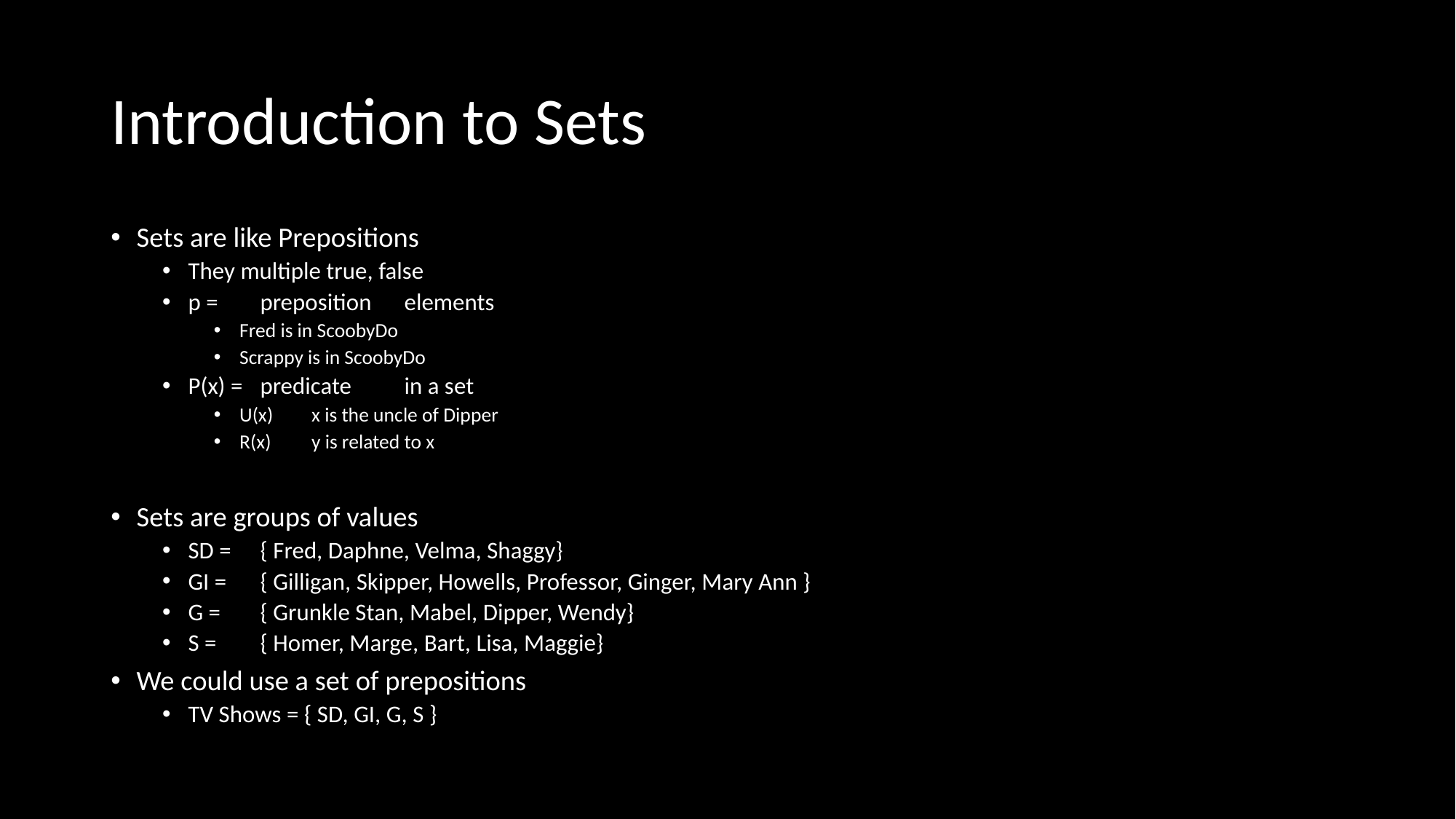

# Introduction to Sets
Sets are like Prepositions
They multiple true, false
p = 	preposition 	elements
Fred is in ScoobyDo
Scrappy is in ScoobyDo
P(x) = 	predicate	in a set
U(x)	x is the uncle of Dipper
R(x)	y is related to x

Sets are groups of values
SD =	{ Fred, Daphne, Velma, Shaggy}
GI = 	{ Gilligan, Skipper, Howells, Professor, Ginger, Mary Ann }
G = 	{ Grunkle Stan, Mabel, Dipper, Wendy}
S = 	{ Homer, Marge, Bart, Lisa, Maggie}
We could use a set of prepositions
TV Shows = { SD, GI, G, S }